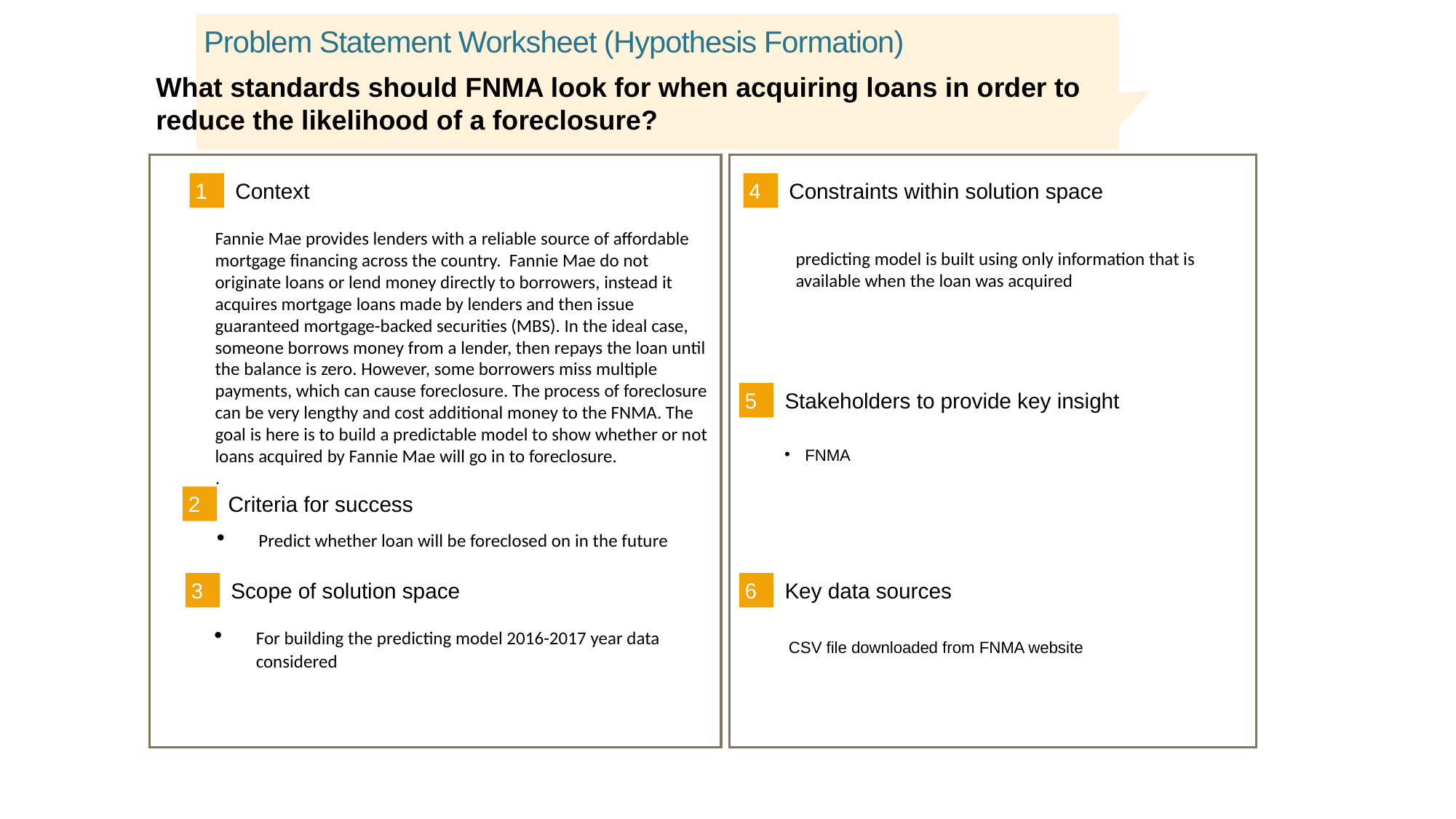

# Problem Statement Worksheet (Hypothesis Formation)
What standards should FNMA look for when acquiring loans in order to reduce the likelihood of a foreclosure?

1
4
Context
Constraints within solution space
Fannie Mae provides lenders with a reliable source of affordable mortgage financing across the country.  Fannie Mae do not originate loans or lend money directly to borrowers, instead it acquires mortgage loans made by lenders and then issue guaranteed mortgage-backed securities (MBS). In the ideal case, someone borrows money from a lender, then repays the loan until the balance is zero. However, some borrowers miss multiple payments, which can cause foreclosure. The process of foreclosure can be very lengthy and cost additional money to the FNMA. The goal is here is to build a predictable model to show whether or not loans acquired by Fannie Mae will go in to foreclosure.
.

predicting model is built using only information that is
available when the loan was acquired
5
Stakeholders to provide key insight
FNMA
2
Criteria for success
Predict whether loan will be foreclosed on in the future
3
6
Key data sources
Scope of solution space

CSV file downloaded from FNMA website
For building the predicting model 2016-2017 year data considered